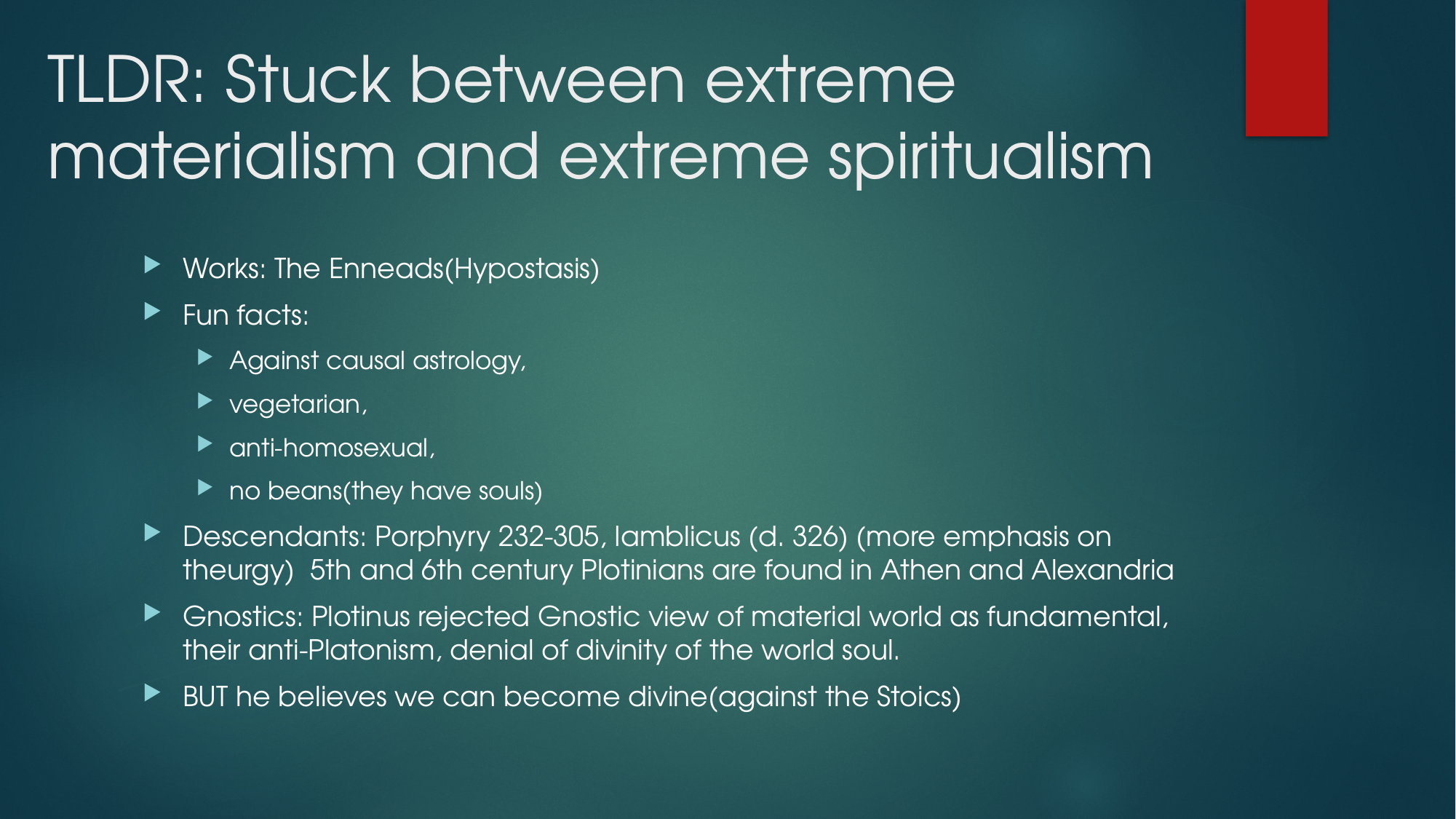

# TLDR: Stuck between extreme materialism and extreme spiritualism
Works: The Enneads(Hypostasis)
Fun facts:
Against causal astrology,
vegetarian,
anti-homosexual,
no beans(they have souls)
Descendants: Porphyry 232-305, Iamblicus (d. 326) (more emphasis on theurgy)  5th and 6th century Plotinians are found in Athen and Alexandria
Gnostics: Plotinus rejected Gnostic view of material world as fundamental, their anti-Platonism, denial of divinity of the world soul.
BUT he believes we can become divine(against the Stoics)